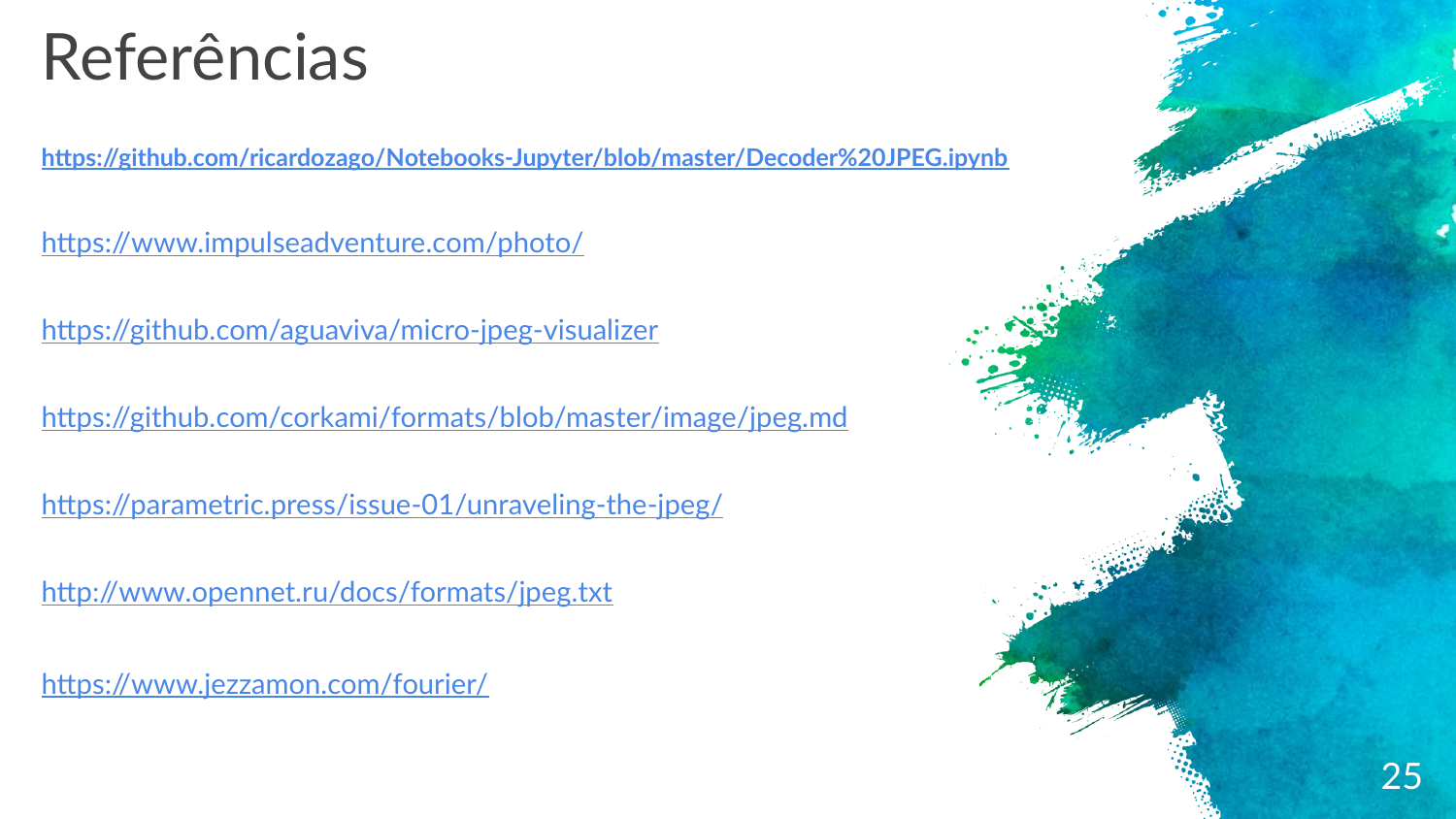

Referências
https://github.com/ricardozago/Notebooks-Jupyter/blob/master/Decoder%20JPEG.ipynb

https://www.impulseadventure.com/photo/

https://github.com/aguaviva/micro-jpeg-visualizer

https://github.com/corkami/formats/blob/master/image/jpeg.md

https://parametric.press/issue-01/unraveling-the-jpeg/

http://www.opennet.ru/docs/formats/jpeg.txt

https://www.jezzamon.com/fourier/

25